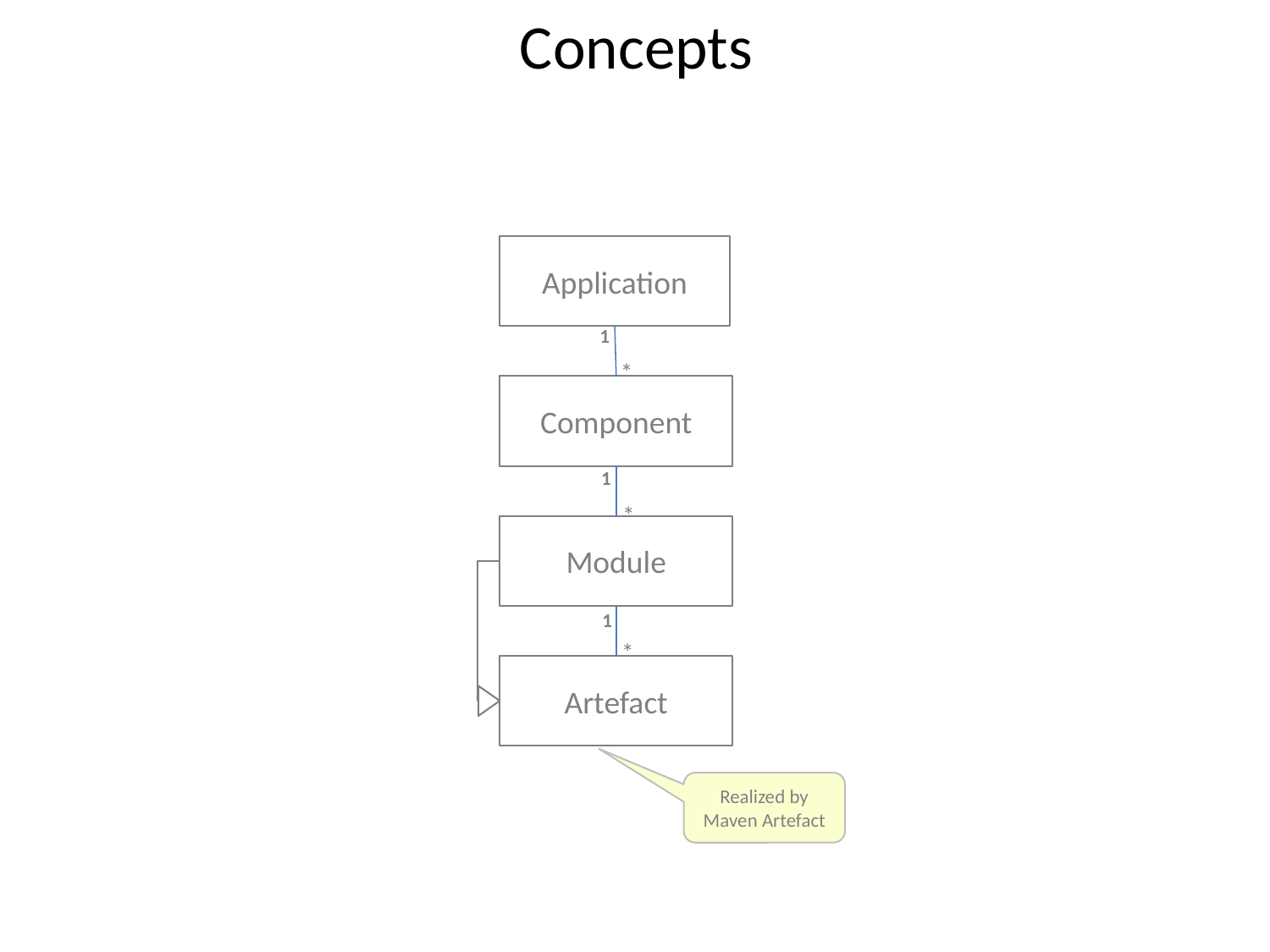

# Concepts
Application
1
*
Component
1
*
Module
1
*
Artefact

Realized by Maven Artefact